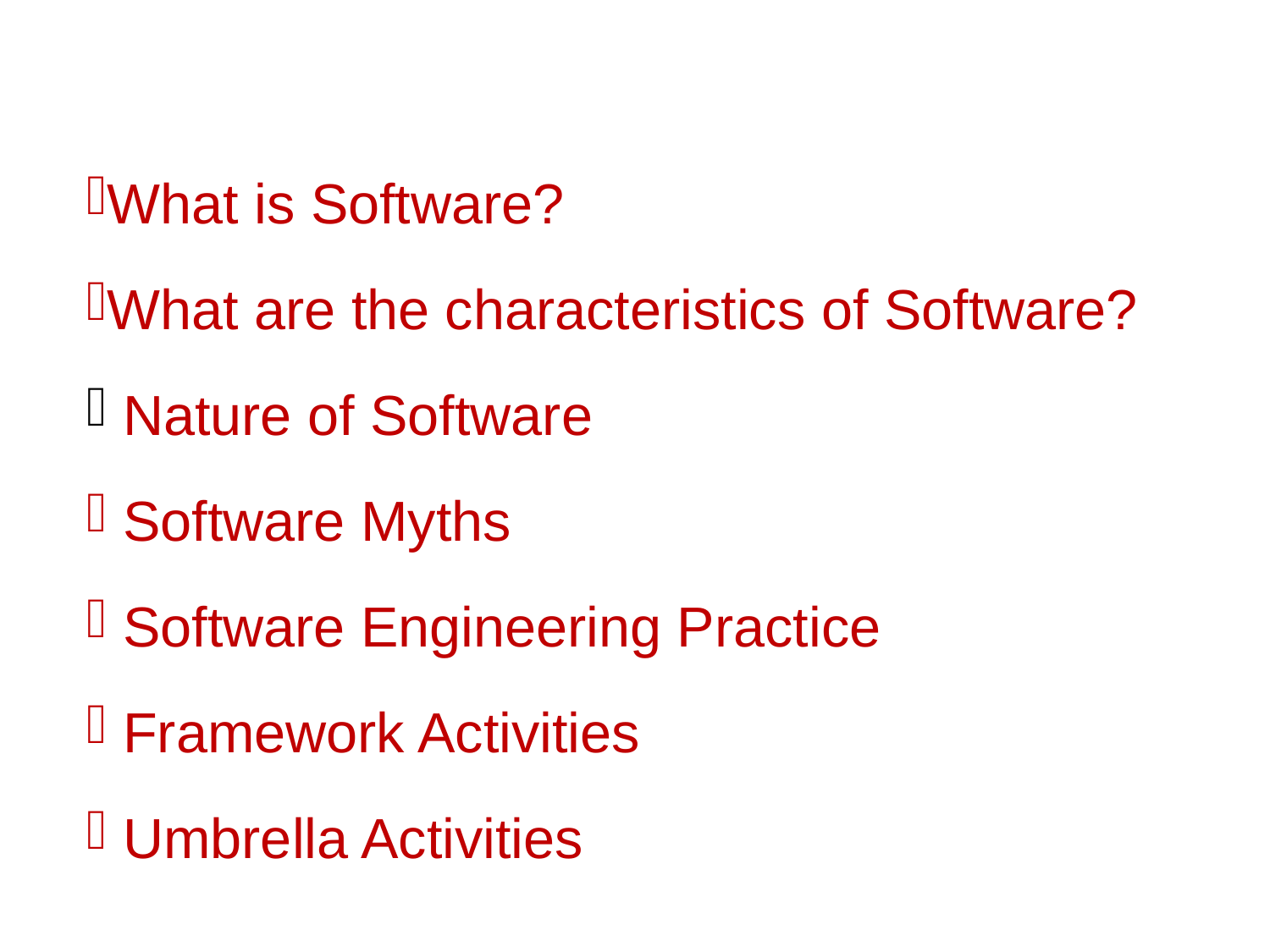

What is Software?

What are the characteristics of Software?

 Nature of Software

 Software Myths

 Software Engineering Practice

 Framework Activities

 Umbrella Activities